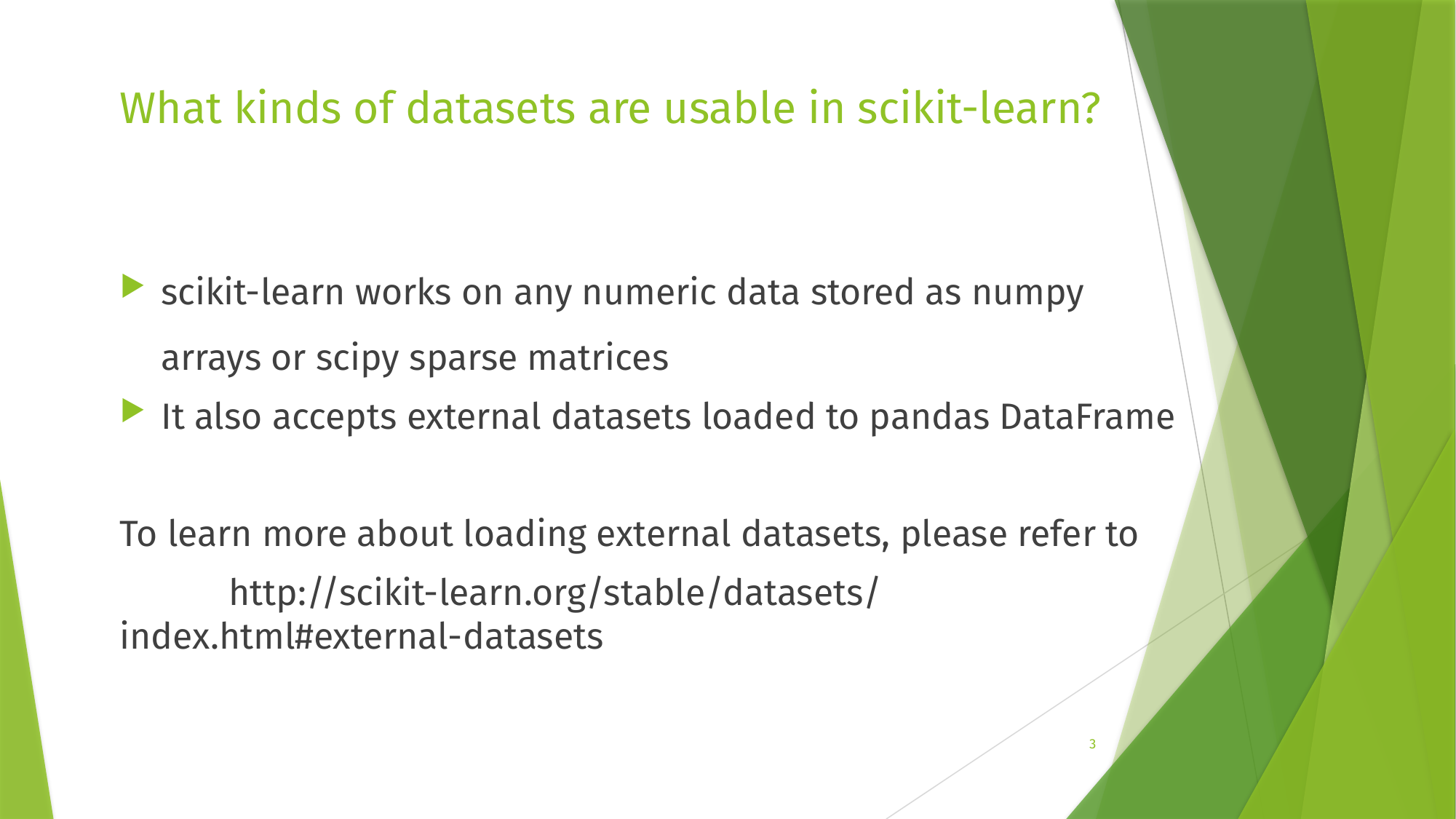

# What kinds of datasets are usable in scikit-learn?
scikit-learn works on any numeric data stored as numpy arrays or scipy sparse matrices
It also accepts external datasets loaded to pandas DataFrame

To learn more about loading external datasets, please refer to
	http://scikit-learn.org/stable/datasets/index.html#external-datasets
3